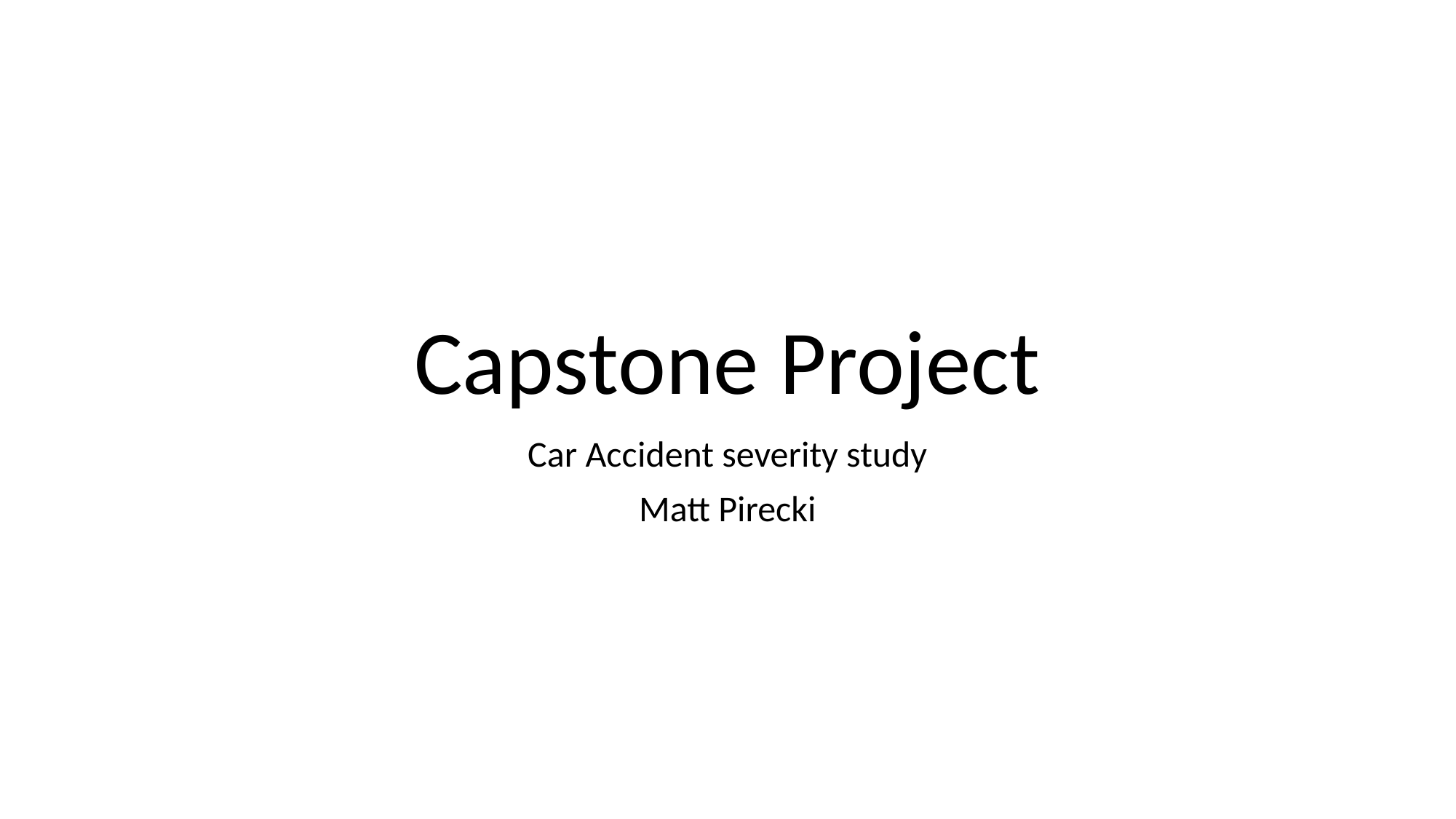

# Capstone Project
Car Accident severity study
Matt Pirecki